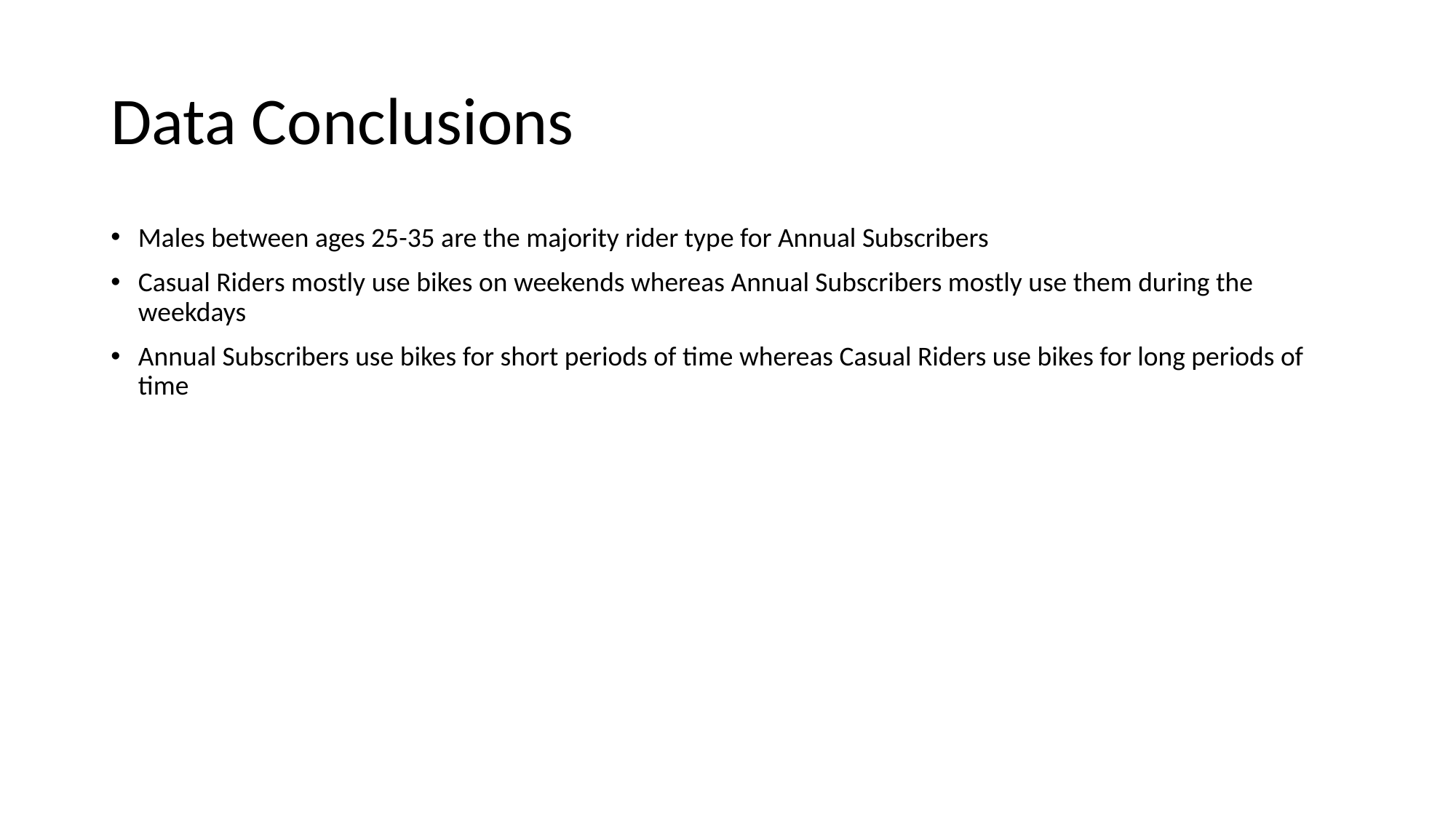

# Data Conclusions
Males between ages 25-35 are the majority rider type for Annual Subscribers
Casual Riders mostly use bikes on weekends whereas Annual Subscribers mostly use them during the weekdays
Annual Subscribers use bikes for short periods of time whereas Casual Riders use bikes for long periods of time